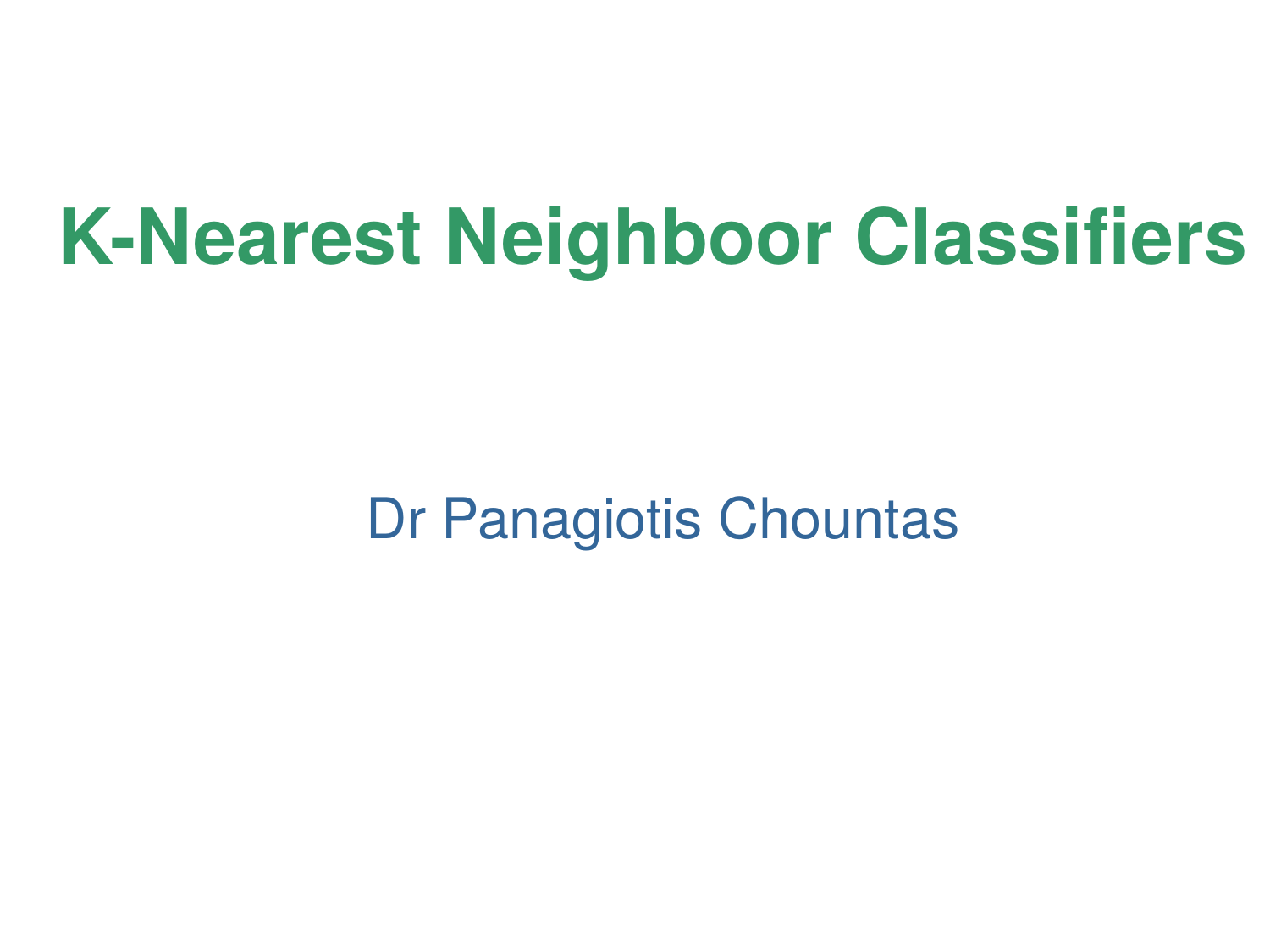

# K-Nearest Neighboor Classifiers
Dr Panagiotis Chountas